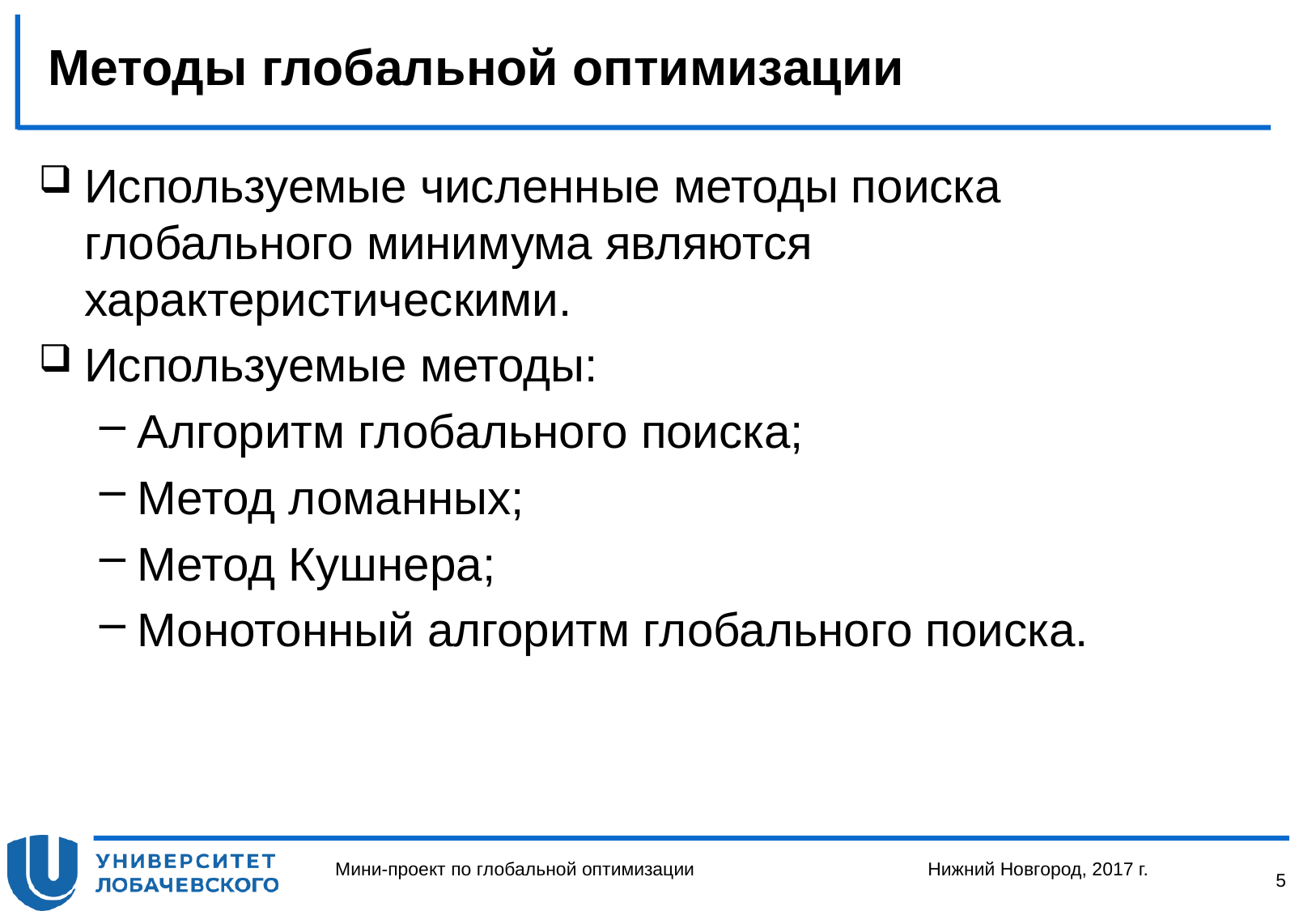

# Методы глобальной оптимизации
Используемые численные методы поиска глобального минимума являются характеристическими.
Используемые методы:
Алгоритм глобального поиска;
Метод ломанных;
Метод Кушнера;
Монотонный алгоритм глобального поиска.
Мини-проект по глобальной оптимизации
Нижний Новгород, 2017 г.
5